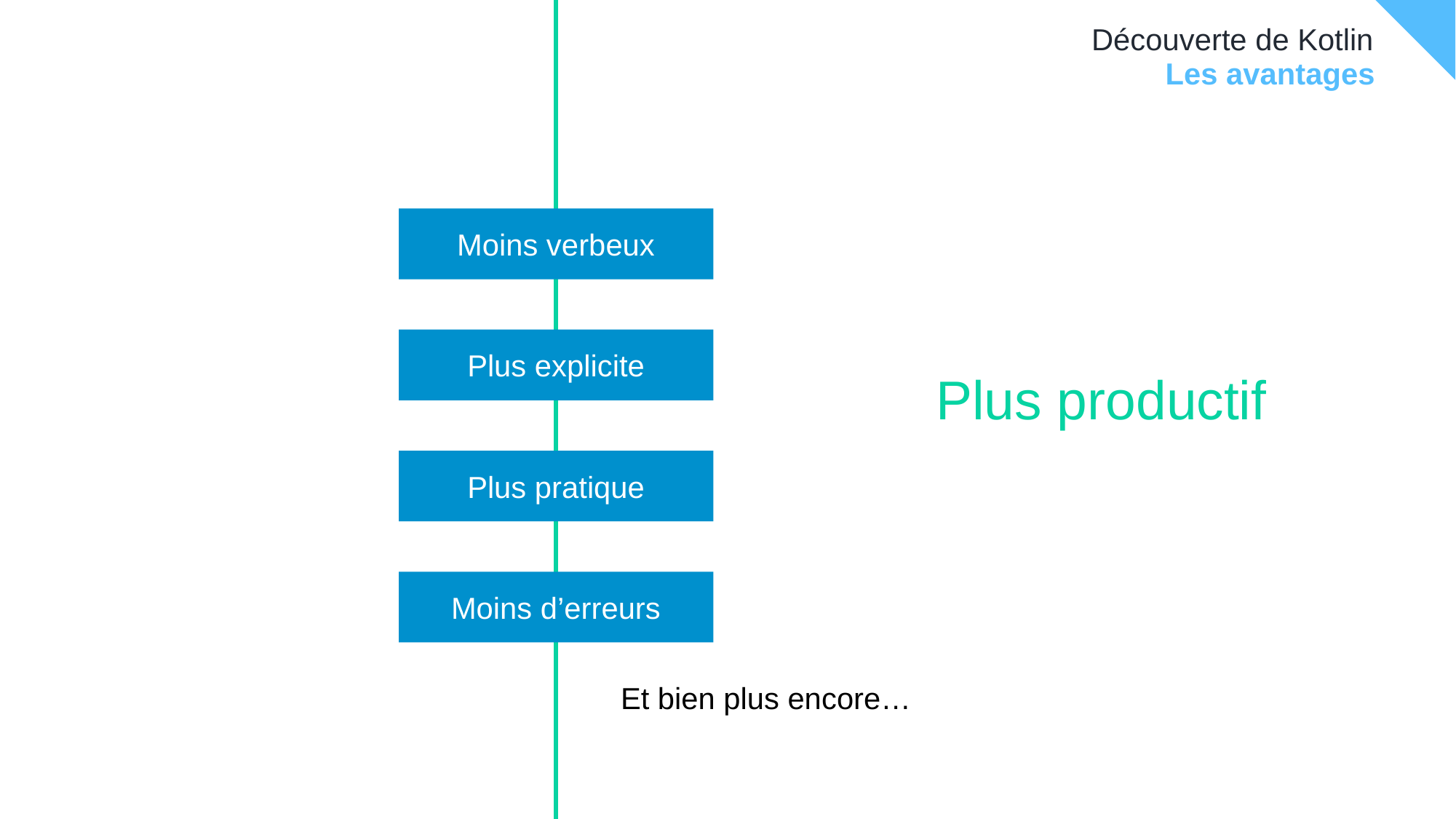

# Découverte de Kotlin
Les avantages

Moins verbeux
Plus explicite
Plus productif
Plus pratique
Moins d’erreurs
Et bien plus encore…